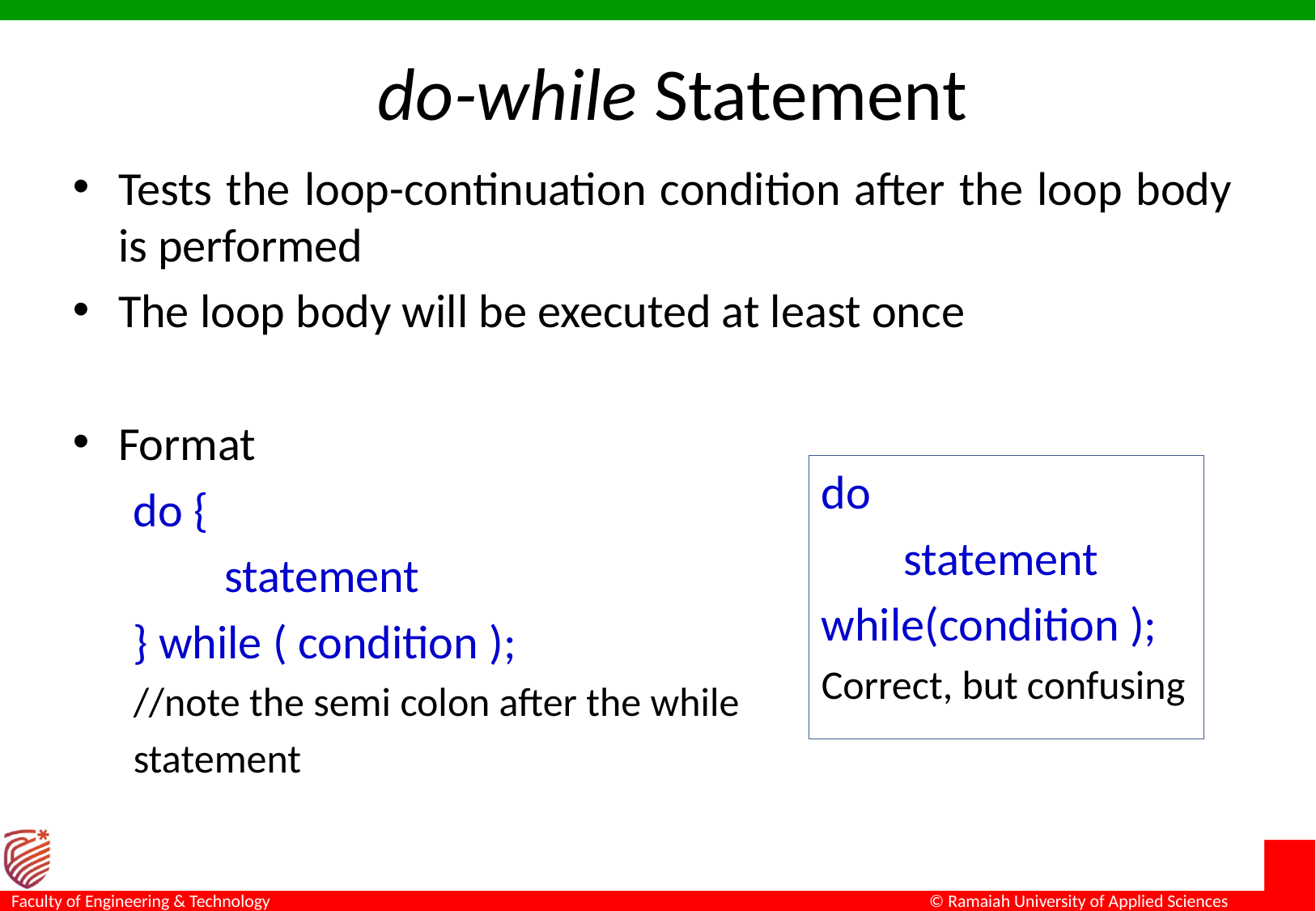

# do-while Statement
Tests the loop-continuation condition after the loop body is performed
The loop body will be executed at least once

Format
do {
	statement
} while ( condition );
//note the semi colon after the while
statement

do
	  statement
while(condition );
Correct, but confusing